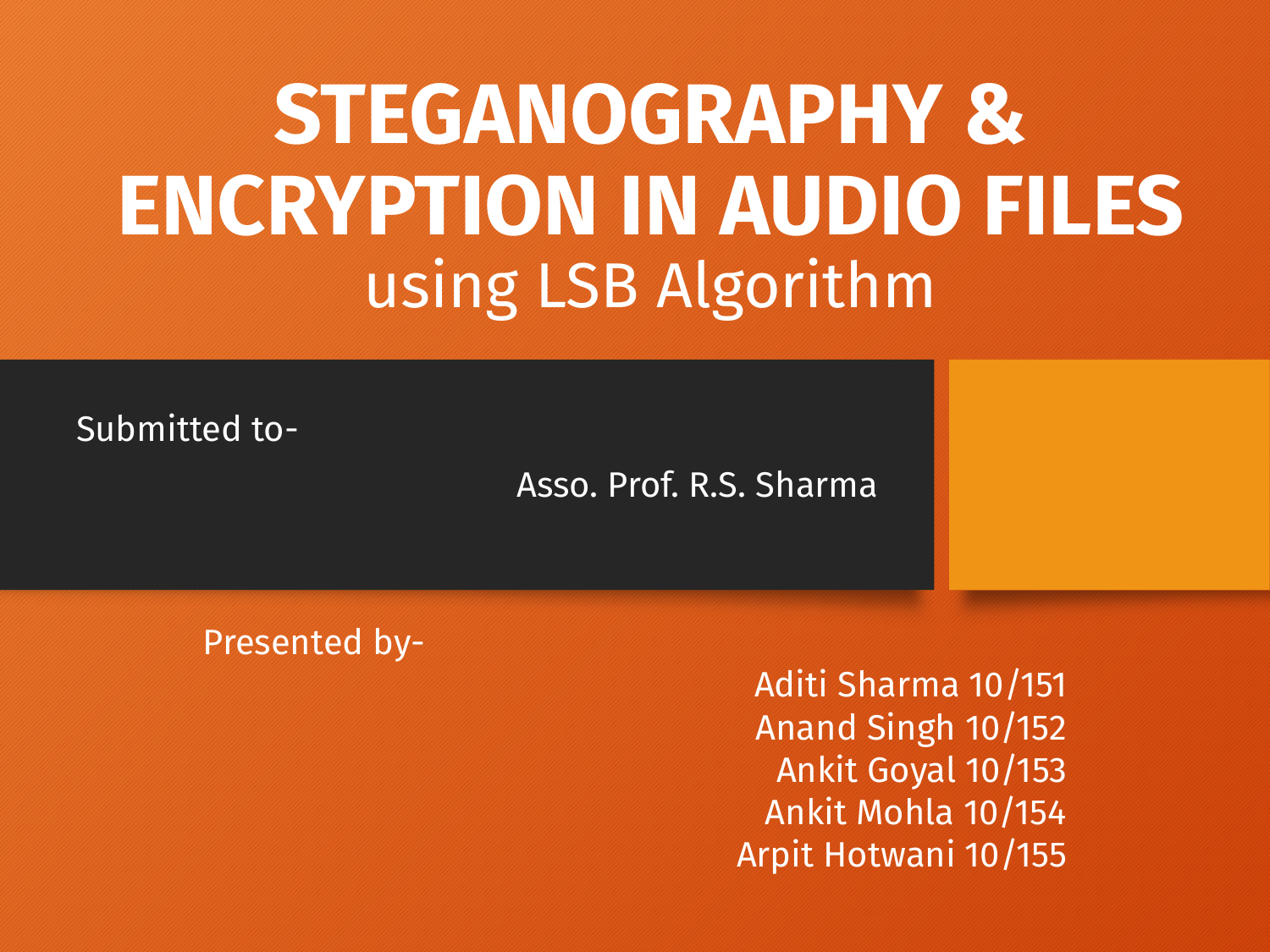

# STEGANOGRAPHY & ENCRYPTION IN AUDIO FILES using LSB Algorithm
Submitted to-
 Asso. Prof. R.S. Sharma
Presented by-
 Aditi Sharma 10/151
Anand Singh 10/152
Ankit Goyal 10/153
Ankit Mohla 10/154
Arpit Hotwani 10/155